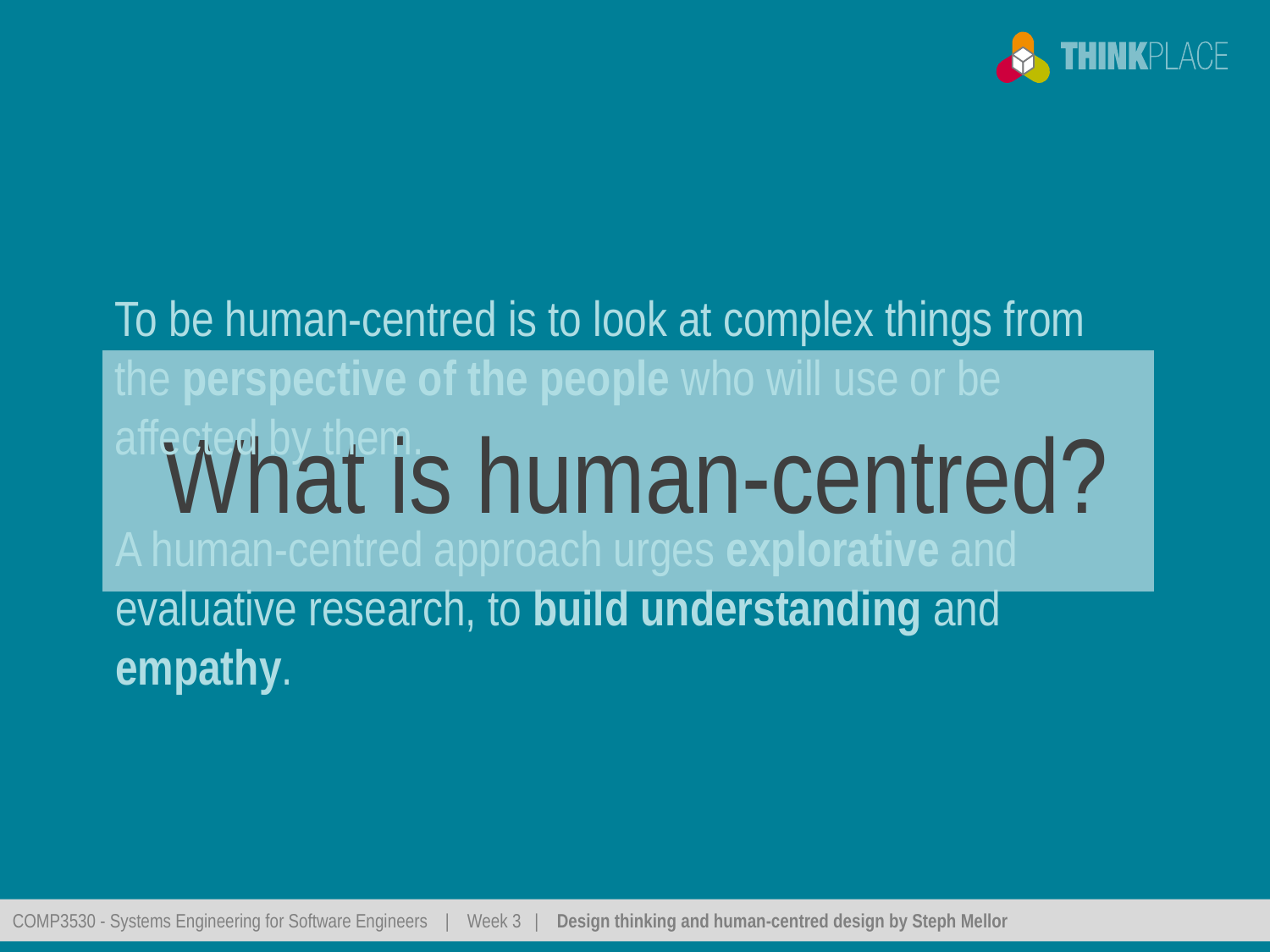

To be human-centred is to look at complex things from the perspective of the people who will use or be affected by them.

  What is human-centred?

A human-centred approach urges explorative and evaluative research, to build understanding and empathy.
COMP3530 - Systems Engineering for Software Engineers    |    Week 3   |    Design thinking and human-centred design by Steph Mellor